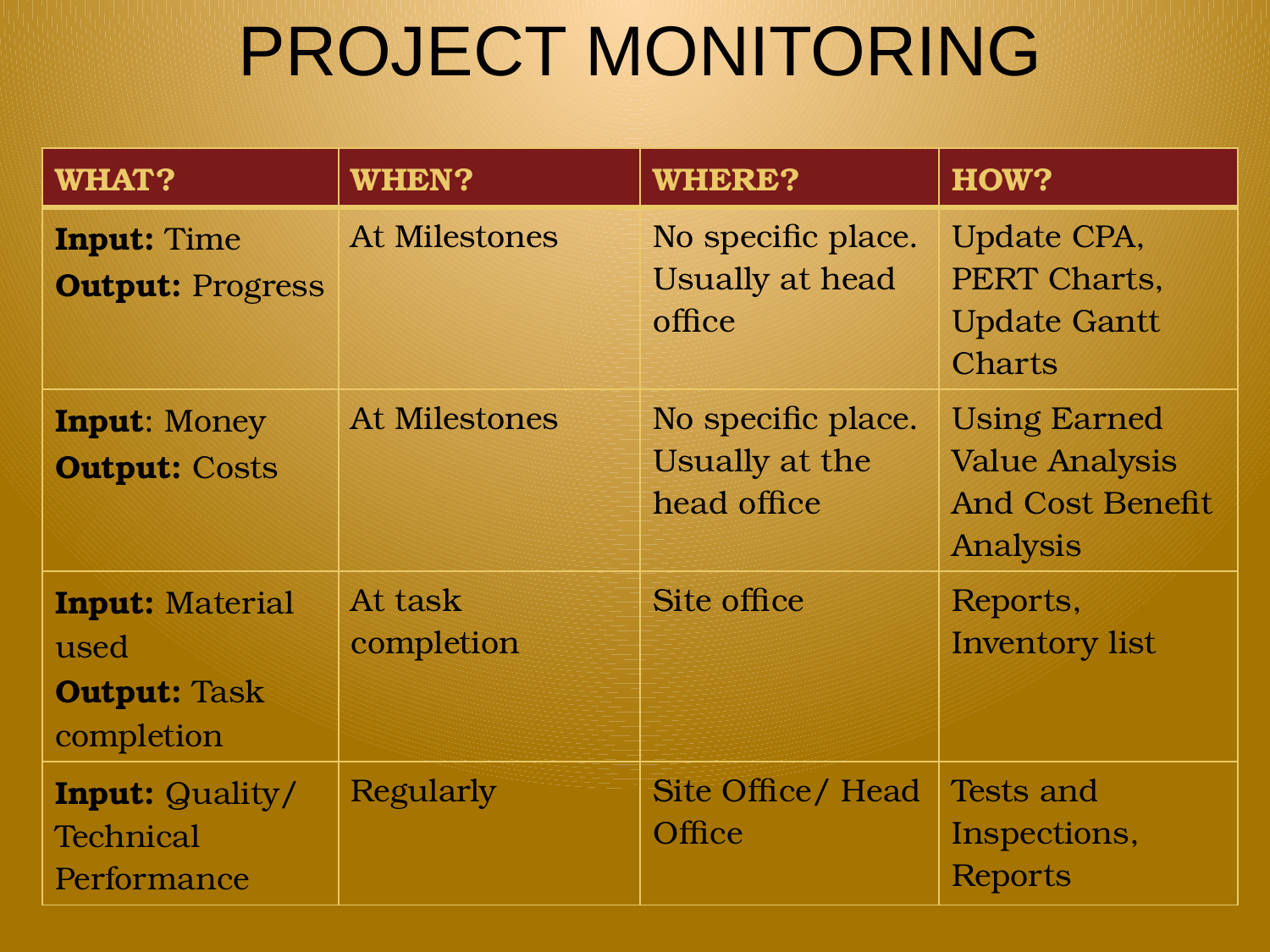

# PROJECT MONITORING
| WHAT? | WHEN? | WHERE? | HOW? |
| --- | --- | --- | --- |
| Input: Time Output: Progress | At Milestones | No specific place. Usually at head office | Update CPA, PERT Charts, Update Gantt Charts |
| Input: Money Output: Costs | At Milestones | No specific place. Usually at the head office | Using Earned Value Analysis And Cost Benefit Analysis |
| Input: Material used Output: Task completion | At task completion | Site office | Reports, Inventory list |
| Input: Quality/ Technical Performance | Regularly | Site Office/ Head Office | Tests and Inspections, Reports |